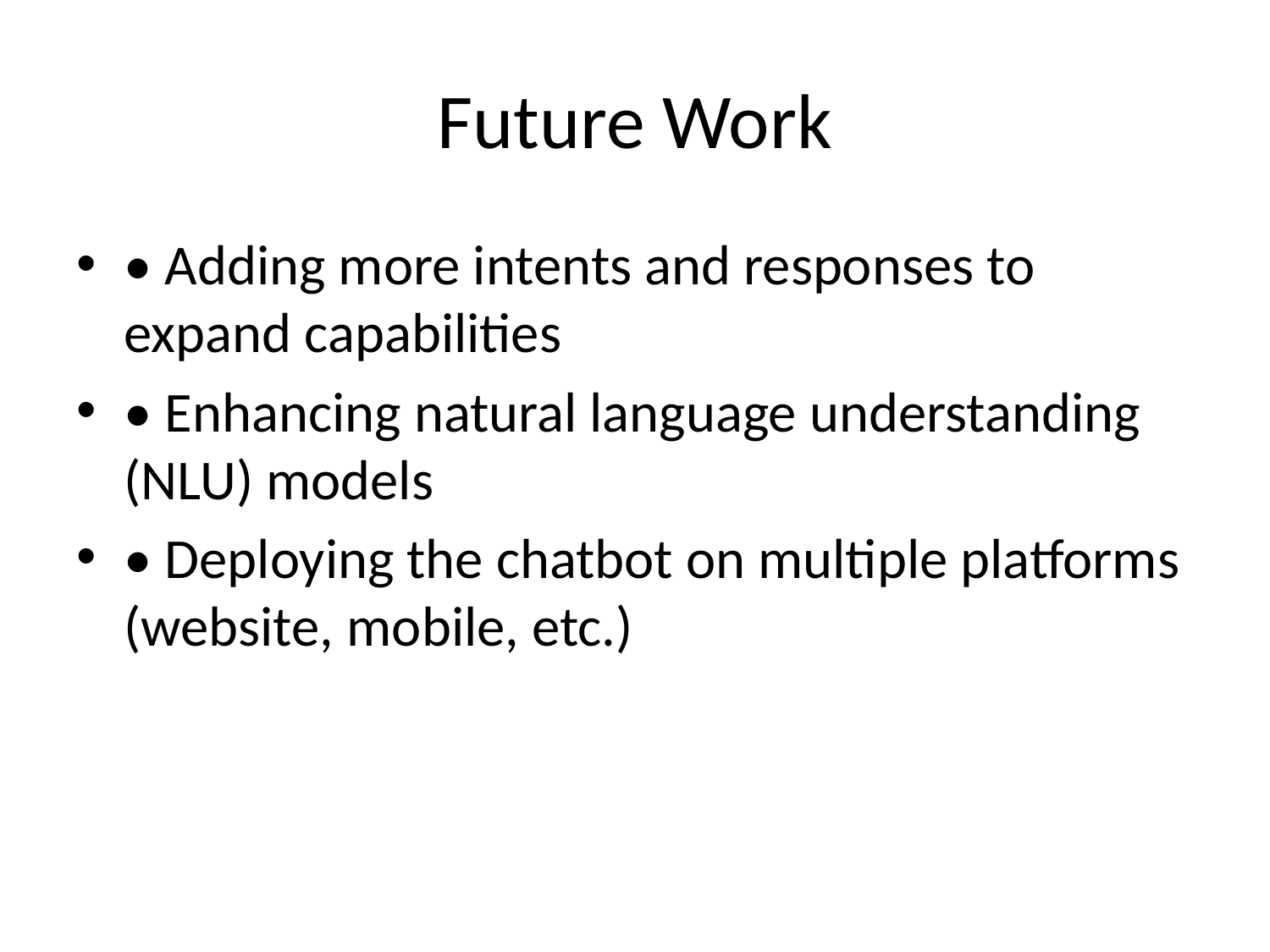

# Future Work
• Adding more intents and responses to expand capabilities
• Enhancing natural language understanding (NLU) models
• Deploying the chatbot on multiple platforms (website, mobile, etc.)